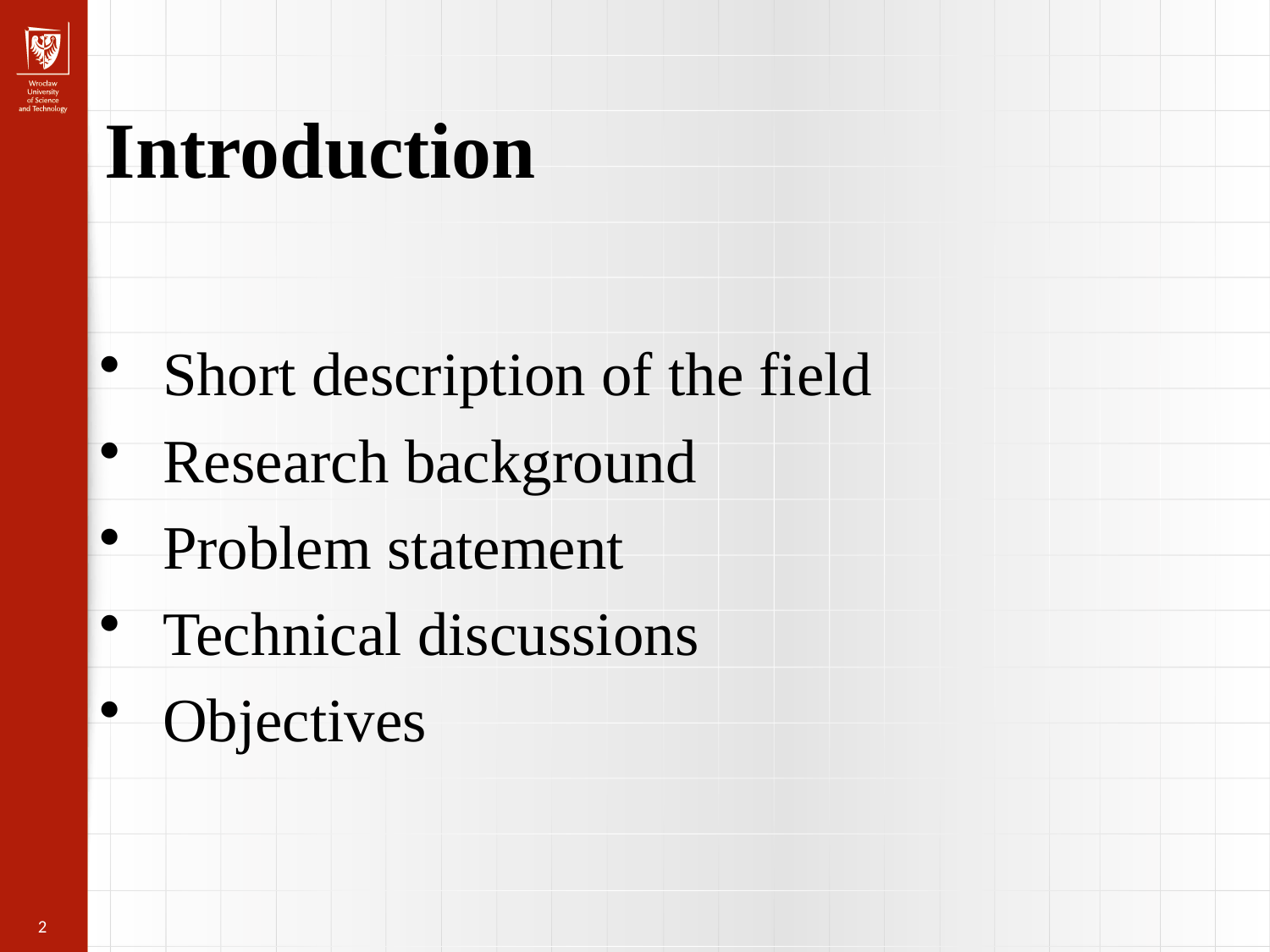

Introduction
Short description of the field
Research background
Problem statement
Technical discussions
Objectives